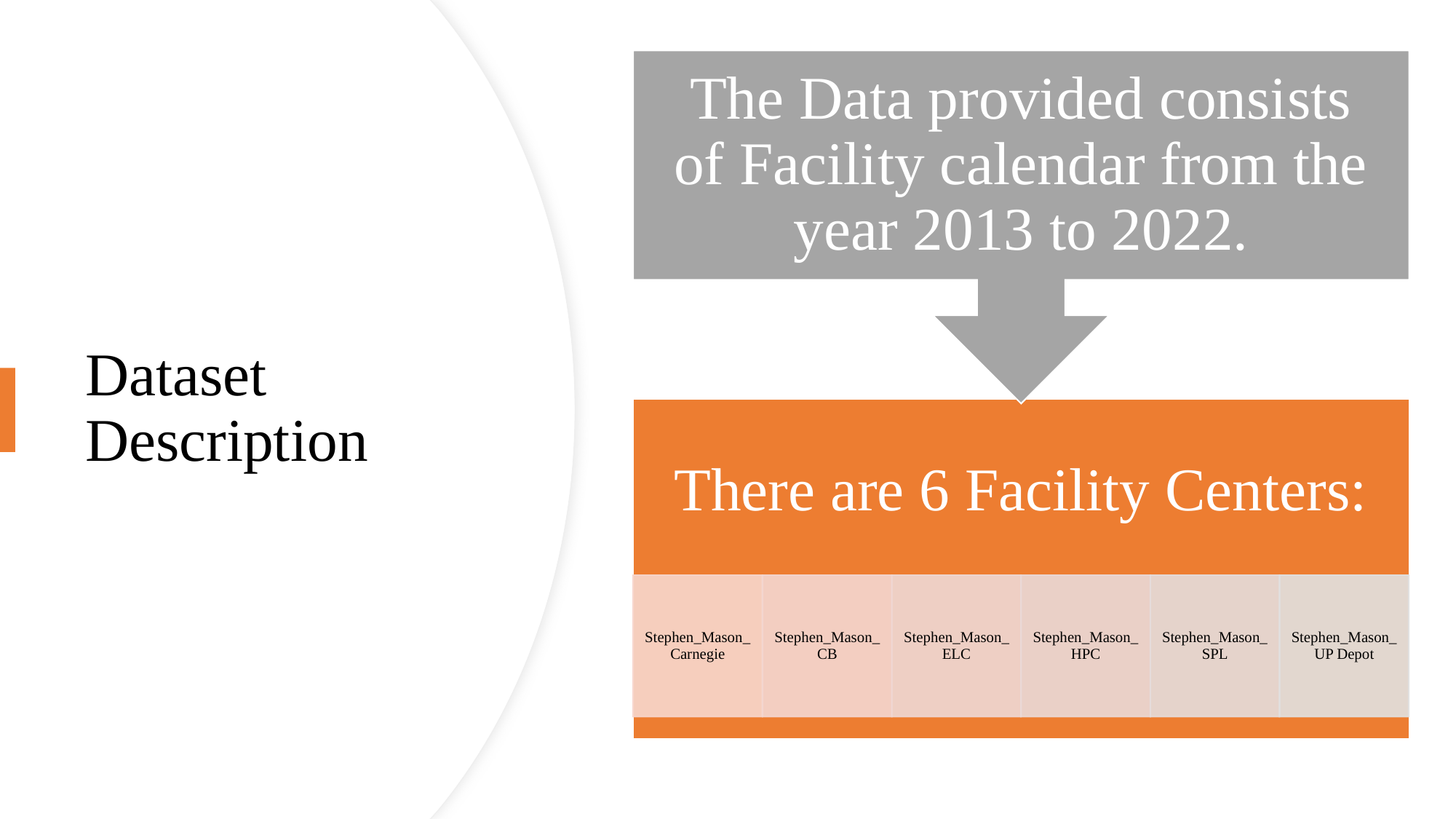

There are 6 Facility Centers:
Stephen_Mason_Carnegie
Stephen_Mason_CB
Stephen_Mason_ELC
Stephen_Mason_HPC
Stephen_Mason_SPL
Stephen_Mason_UP Depot
The Data provided consists of Facility calendar from the year 2013 to 2022.
# Dataset Description

6